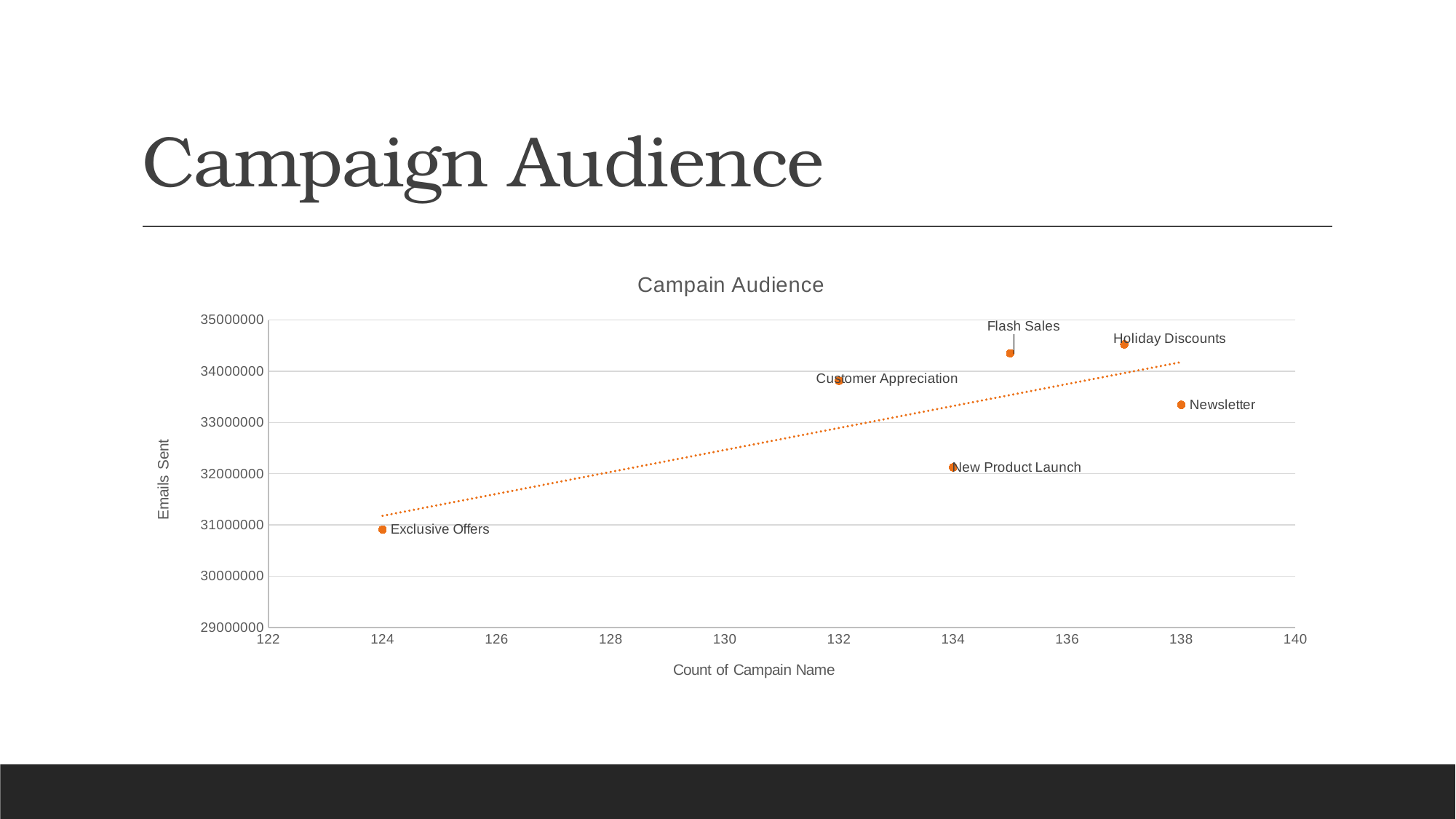

# Campaign Audience

### Chart: Campain Audience

| Category | Campain Email Sent |
|---|---|